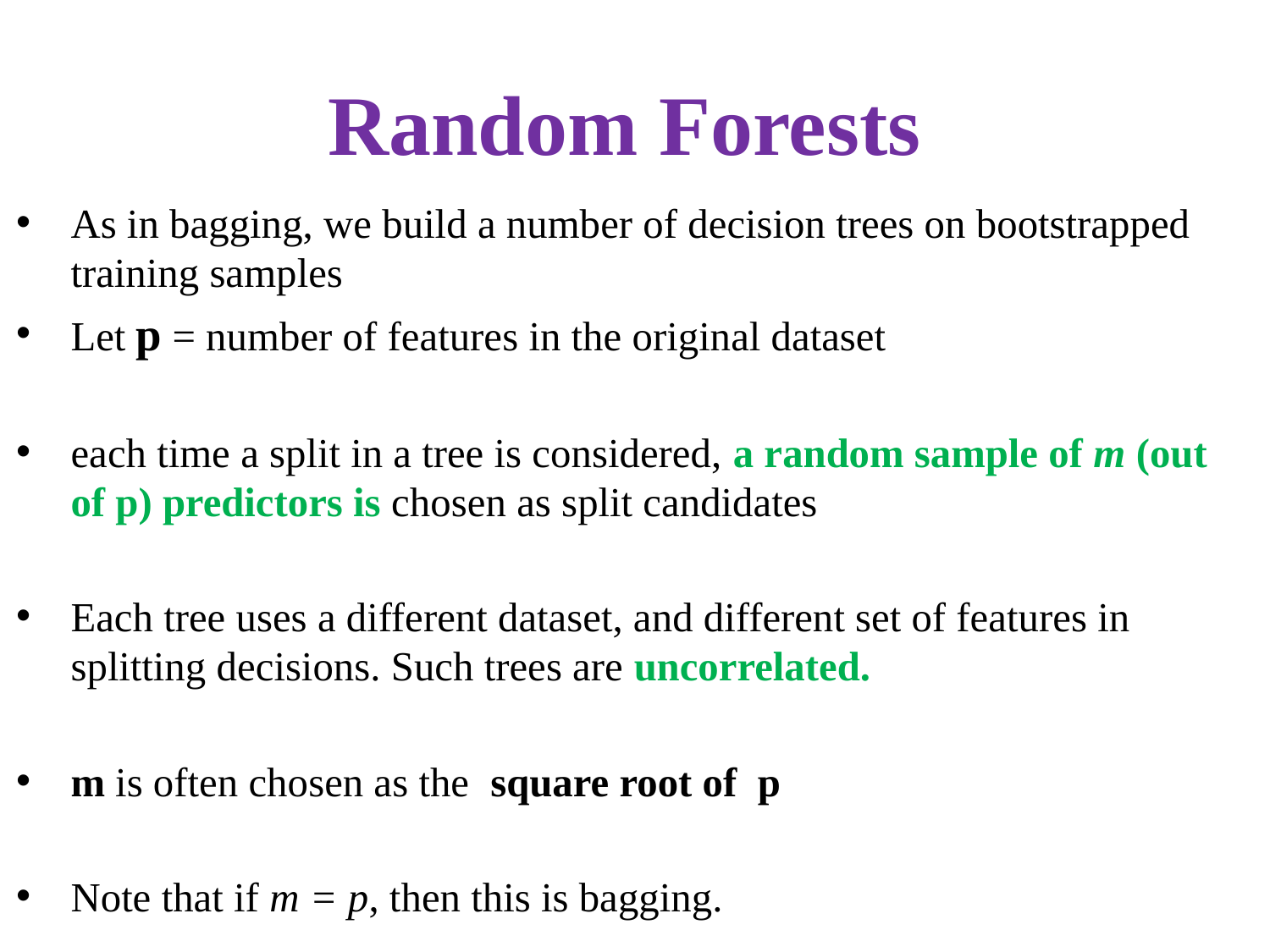

# Random Forests
As in bagging, we build a number of decision trees on bootstrapped training samples
Let p = number of features in the original dataset

each time a split in a tree is considered, a random sample of m (out of p) predictors is chosen as split candidates

Each tree uses a different dataset, and different set of features in splitting decisions. Such trees are uncorrelated.

m is often chosen as the  square root of  p

Note that if m = p, then this is bagging.